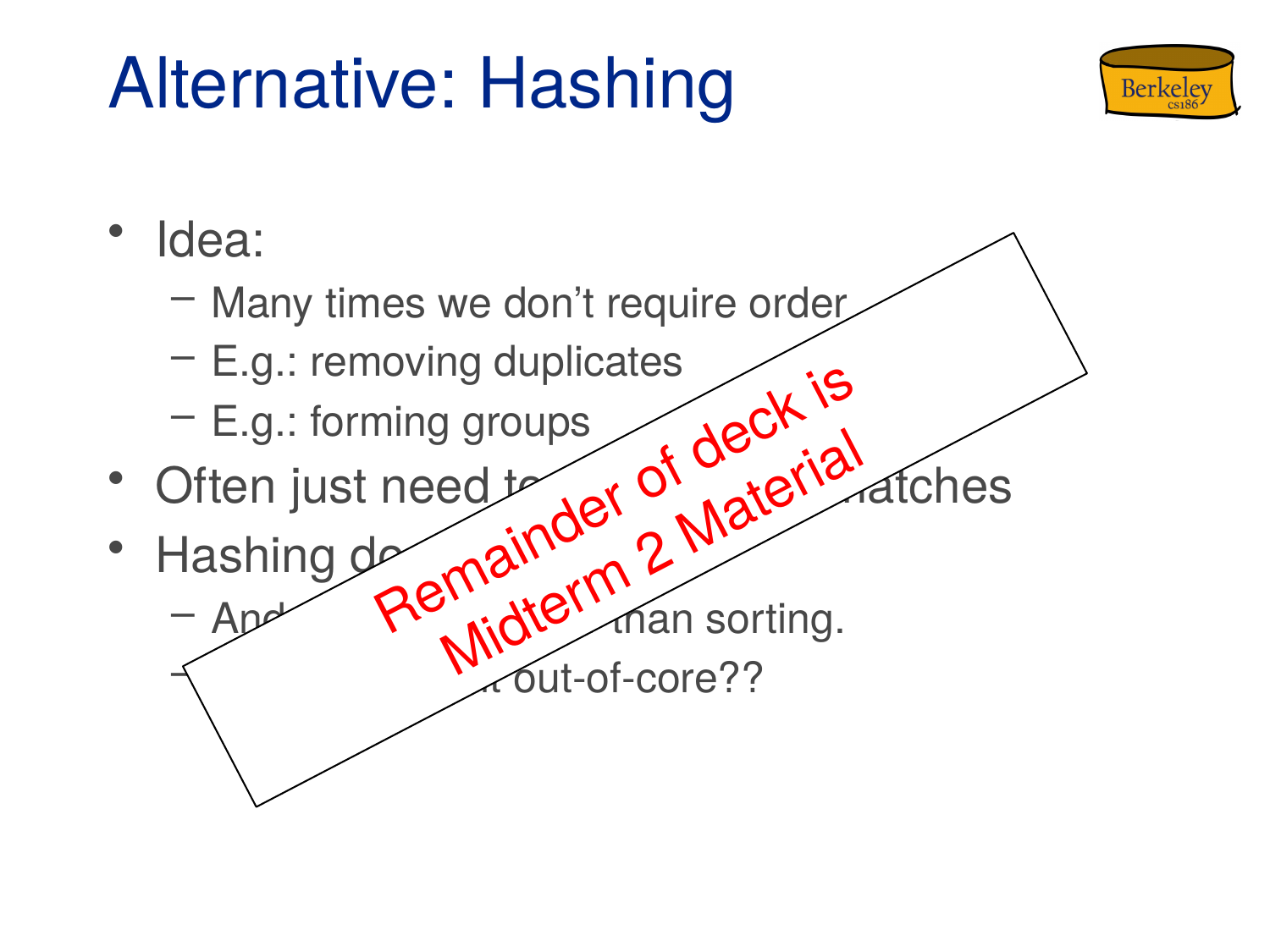

# Alternative: Hashing
Idea:
Many times we don’t require order
E.g.: removing duplicates
E.g.: forming groups
Often just need to rendezvous matches
Hashing does this
And may be cheaper than sorting.
But how to do it out-of-core??
Remainder of deck is
Midterm 2 Material